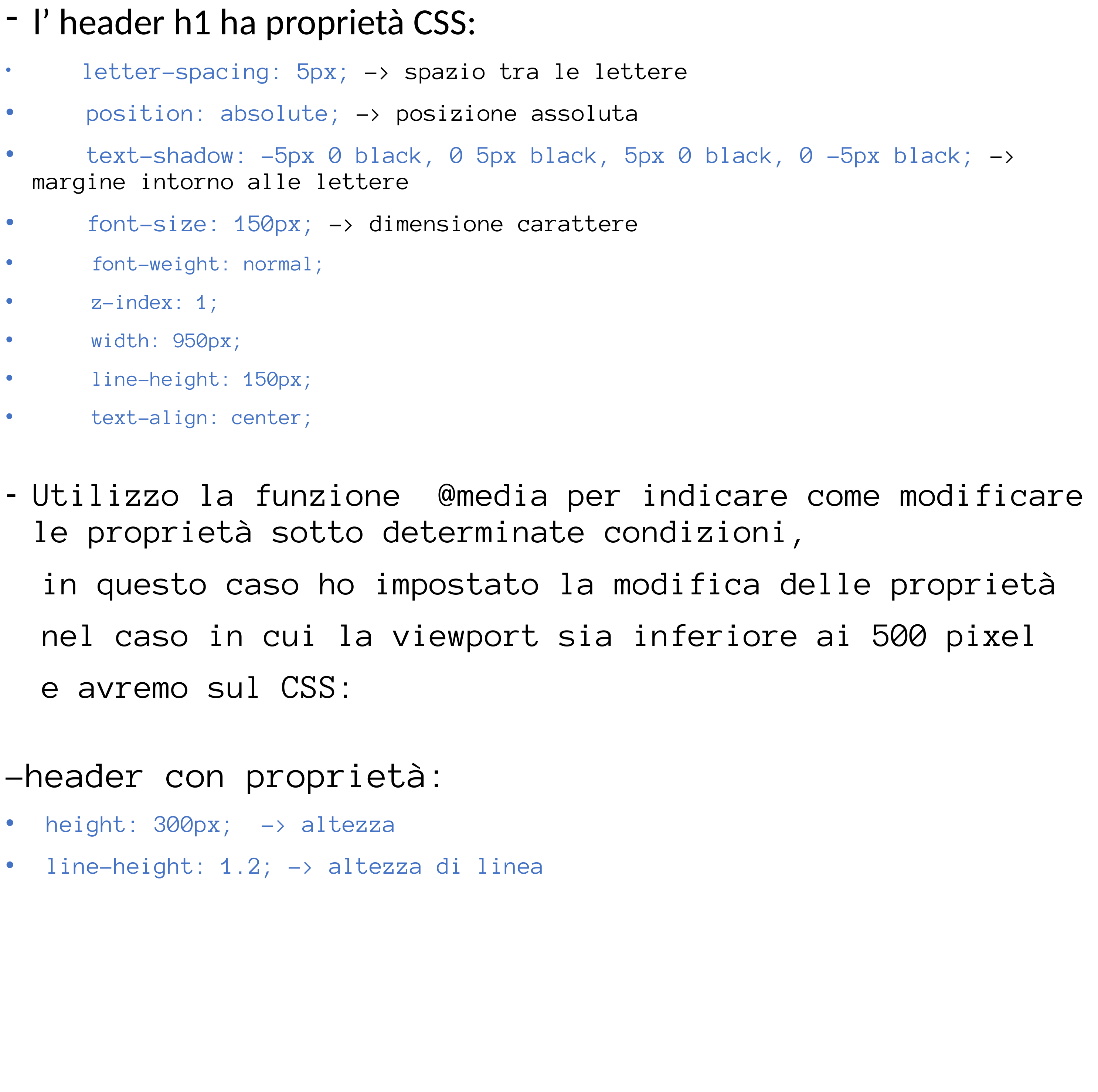

l’ header h1 ha proprietà CSS:
    letter-spacing: 5px; -> spazio tra le lettere
    position: absolute; -> posizione assoluta
    text-shadow: -5px 0 black, 0 5px black, 5px 0 black, 0 -5px black; -> margine intorno alle lettere
    font-size: 150px; -> dimensione carattere
     font-weight: normal;
     z-index: 1;
     width: 950px;
     line-height: 150px;
     text-align: center;

Utilizzo la funzione  @media per indicare come modificare le proprietà sotto determinate condizioni,
  in questo caso ho impostato la modifica delle proprietà
  nel caso in cui la viewport sia inferiore ai 500 pixel
  e avremo sul CSS:

-header con proprietà:
 height: 300px;  -> altezza
 line-height: 1.2; -> altezza di linea